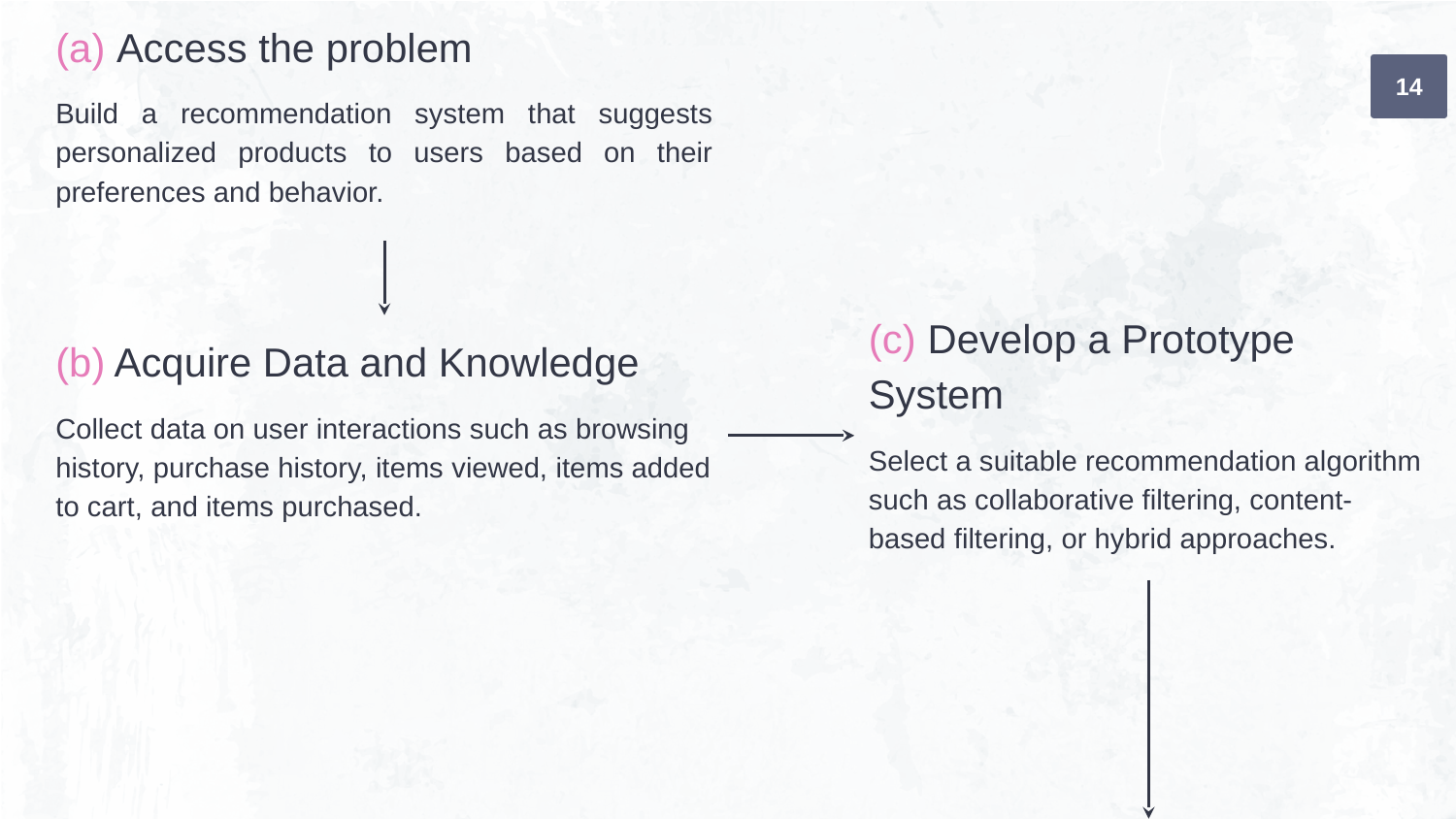

(a) Access the problem
Build a recommendation system that suggests personalized products to users based on their preferences and behavior.
14
(c) Develop a Prototype System
Select a suitable recommendation algorithm such as collaborative filtering, content-based filtering, or hybrid approaches.
(b) Acquire Data and Knowledge
Collect data on user interactions such as browsing history, purchase history, items viewed, items added to cart, and items purchased.